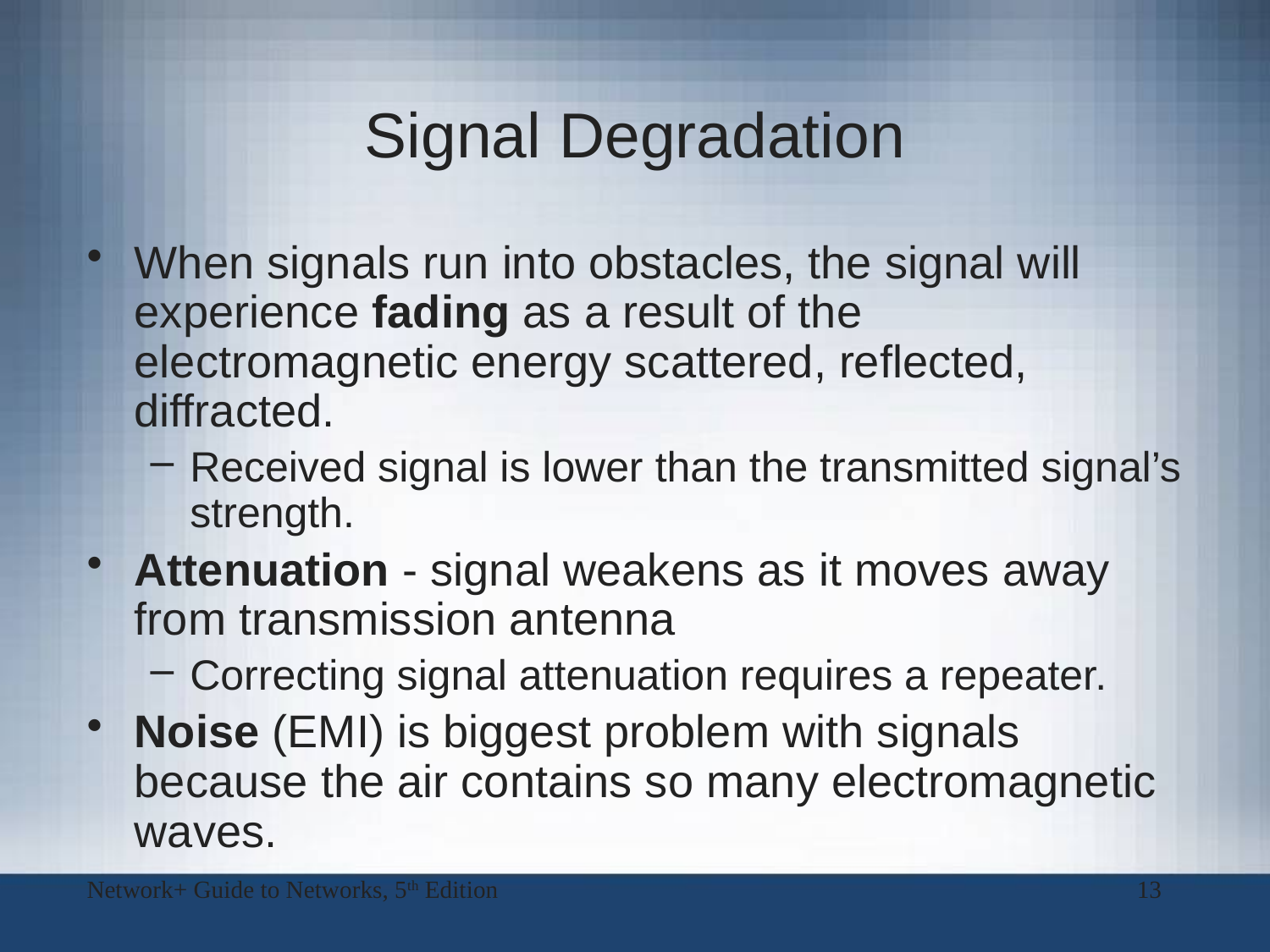

# Signal Degradation
When signals run into obstacles, the signal will experience fading as a result of the electromagnetic energy scattered, reflected, diffracted.
Received signal is lower than the transmitted signal’s strength.
Attenuation - signal weakens as it moves away from transmission antenna
Correcting signal attenuation requires a repeater.
Noise (EMI) is biggest problem with signals because the air contains so many electromagnetic waves.
Network+ Guide to Networks, 5th Edition
13